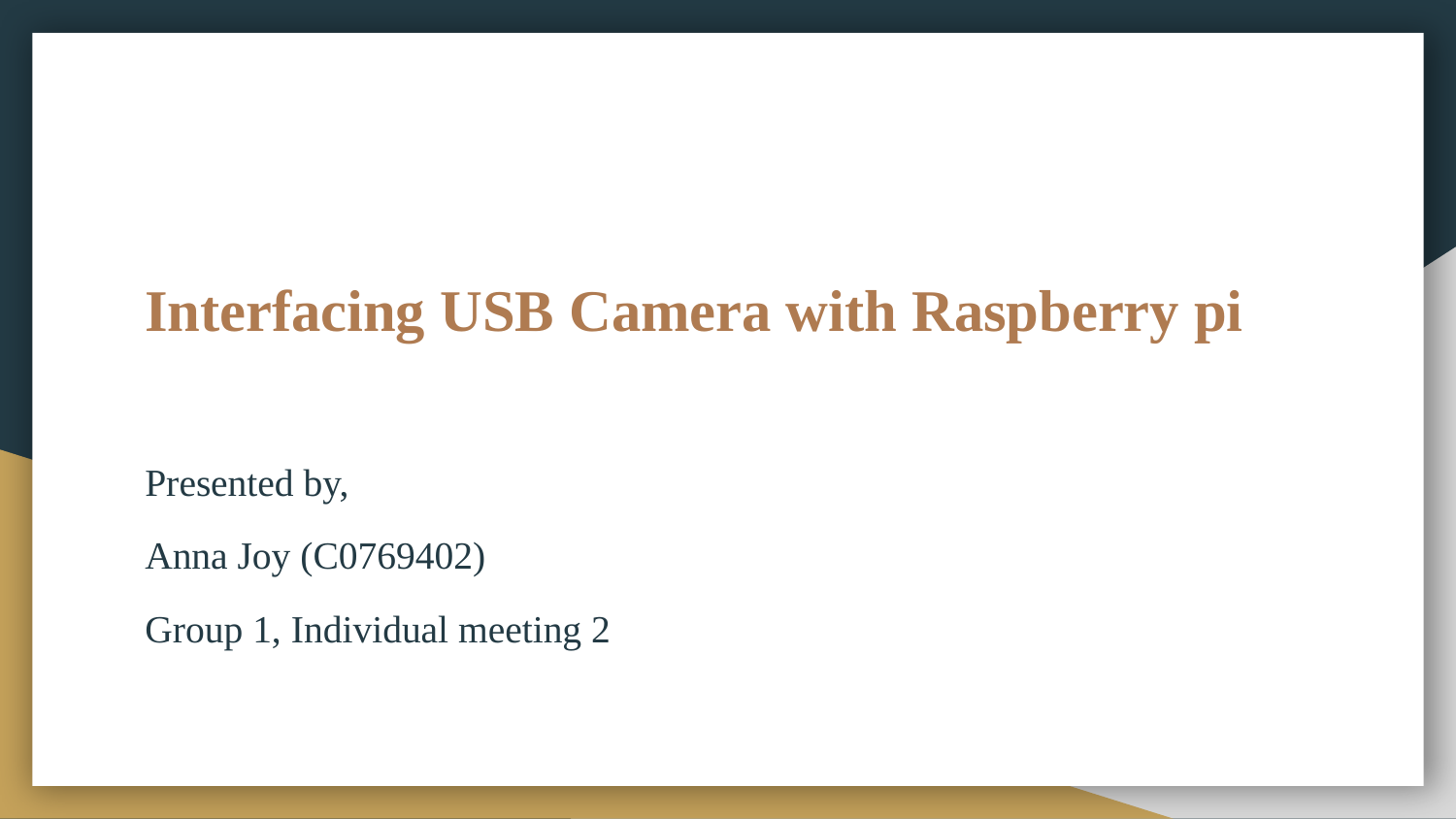

# Interfacing USB Camera with Raspberry pi
Presented by,
Anna Joy (C0769402)
Group 1, Individual meeting 2